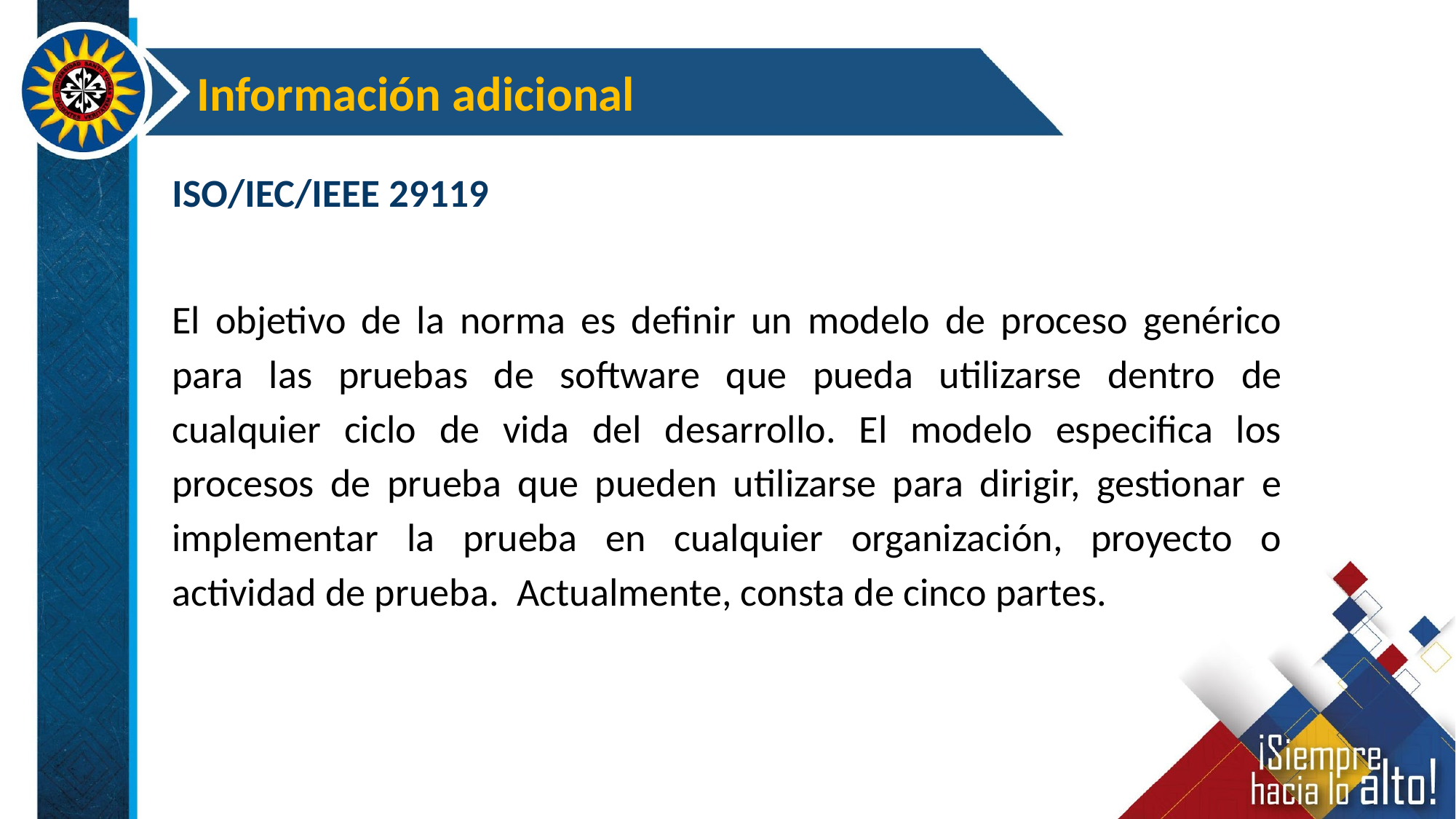

Información adicional

ISO/IEC/IEEE 29119

El objetivo de la norma es definir un modelo de proceso genérico para las pruebas de software que pueda utilizarse dentro de cualquier ciclo de vida del desarrollo. El modelo especifica los procesos de prueba que pueden utilizarse para dirigir, gestionar e implementar la prueba en cualquier organización, proyecto o actividad de prueba.  Actualmente, consta de cinco partes.